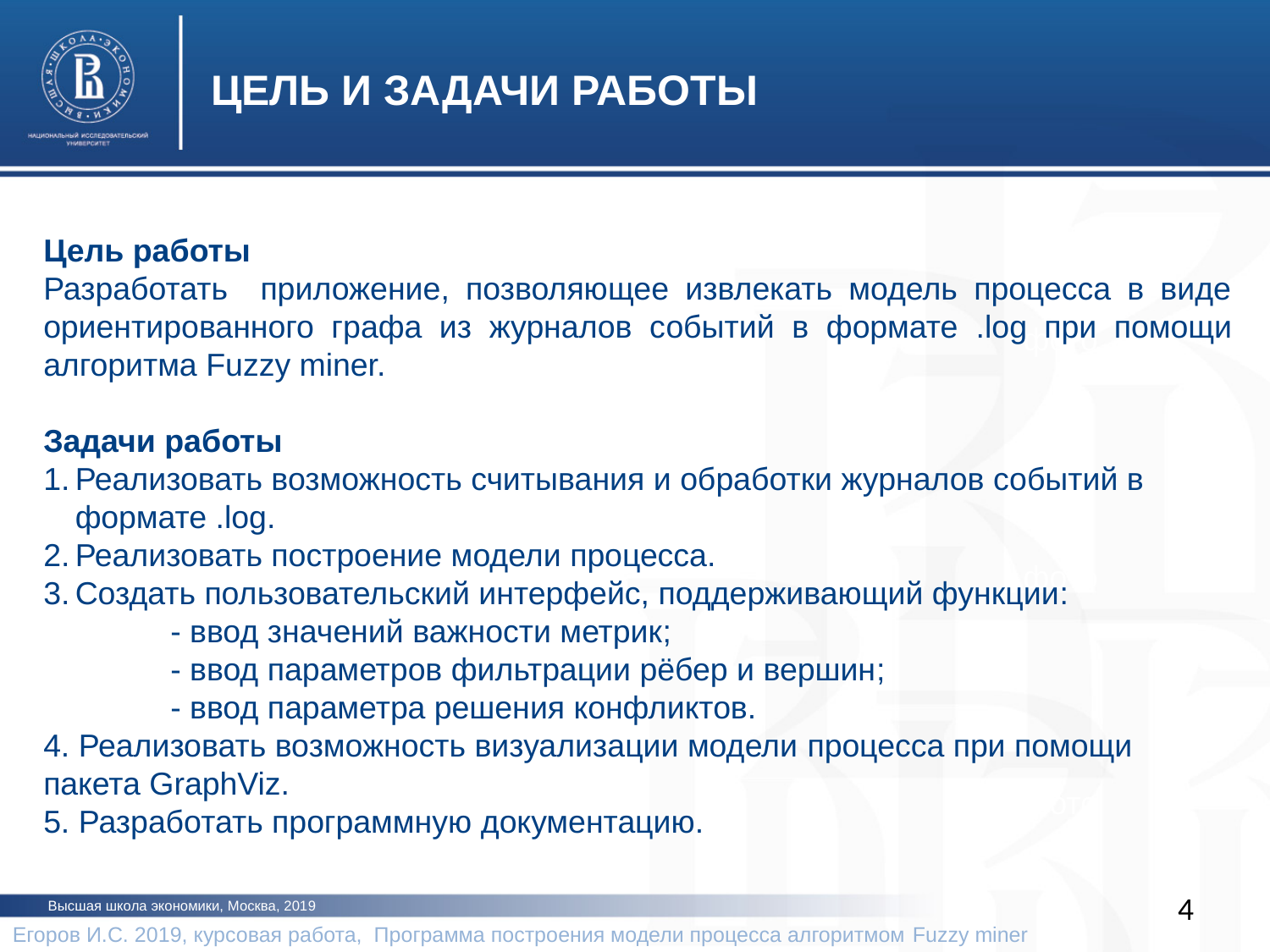

ЦЕЛЬ И ЗАДАЧИ РАБОТЫ
Цель работы
Разработать  приложение, позволяющее извлекать модель процесса в виде ориентированного графа из журналов событий в формате .log при помощи алгоритма Fuzzy miner.

Задачи работы
Реализовать возможность считывания и обработки журналов событий в формате .log.
Реализовать построение модели процесса.
Создать пользовательский интерфейс, поддерживающий функции:
	- ввод значений важности метрик;
	- ввод параметров фильтрации рёбер и вершин;
	- ввод параметра решения конфликтов.
4. Реализовать возможность визуализации модели процесса при помощи пакета GraphViz.
5. Разработать программную документацию.
фото
фото
фото
4
Высшая школа экономики, Москва, 2019
Егоров И.С. 2019, курсовая работа,  Программа построения модели процесса алгоритмом Fuzzy miner       	                  2019